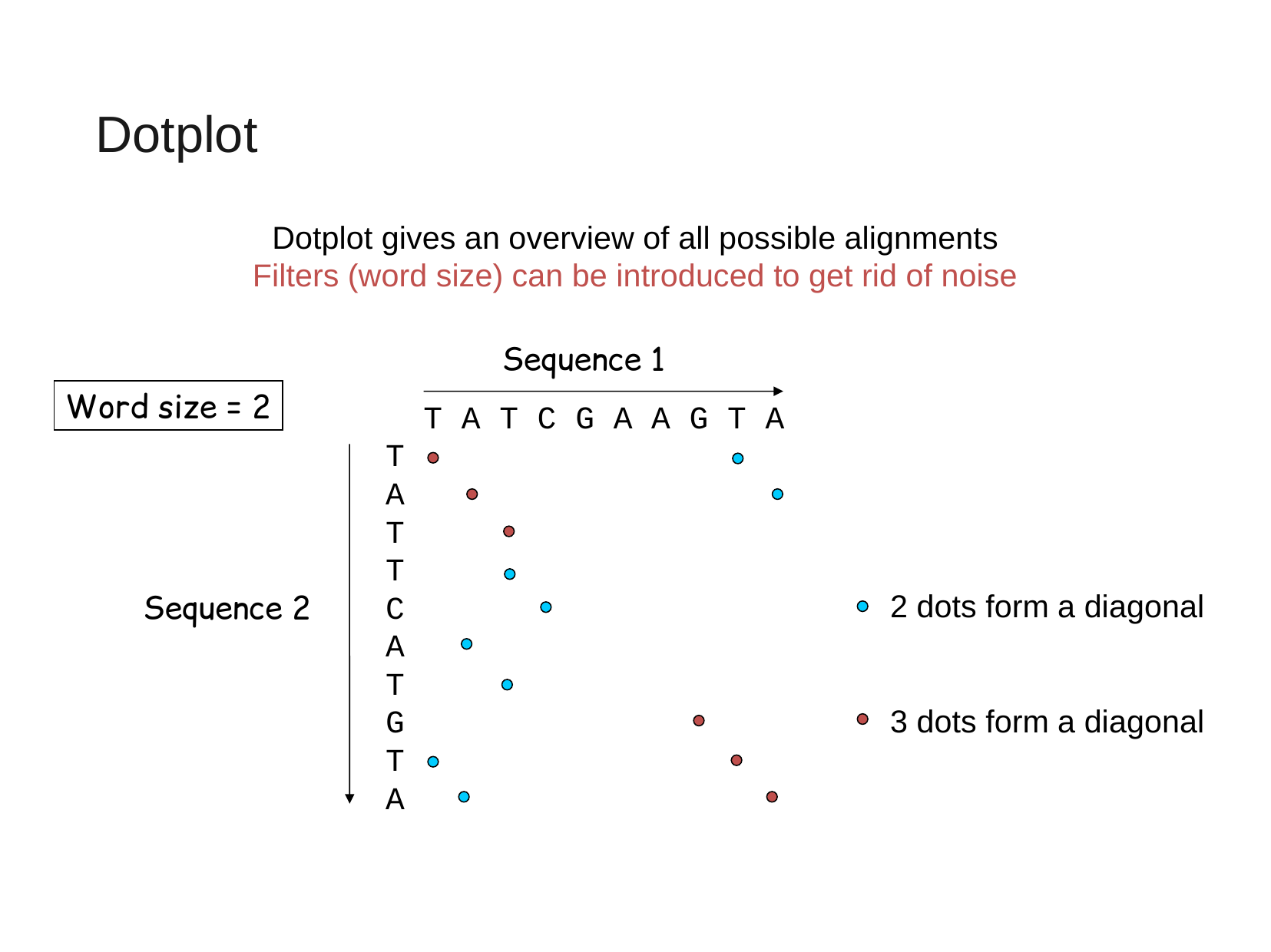

# Dotplot
Dotplot gives an overview of all possible alignments
Filters (word size) can be introduced to get rid of noise
Sequence 1
Word size = 2
  T A T C G A A G T A
T
A
T
T
C
A
T
G
T
A

2 dots form a diagonal
Sequence 2

3 dots form a diagonal